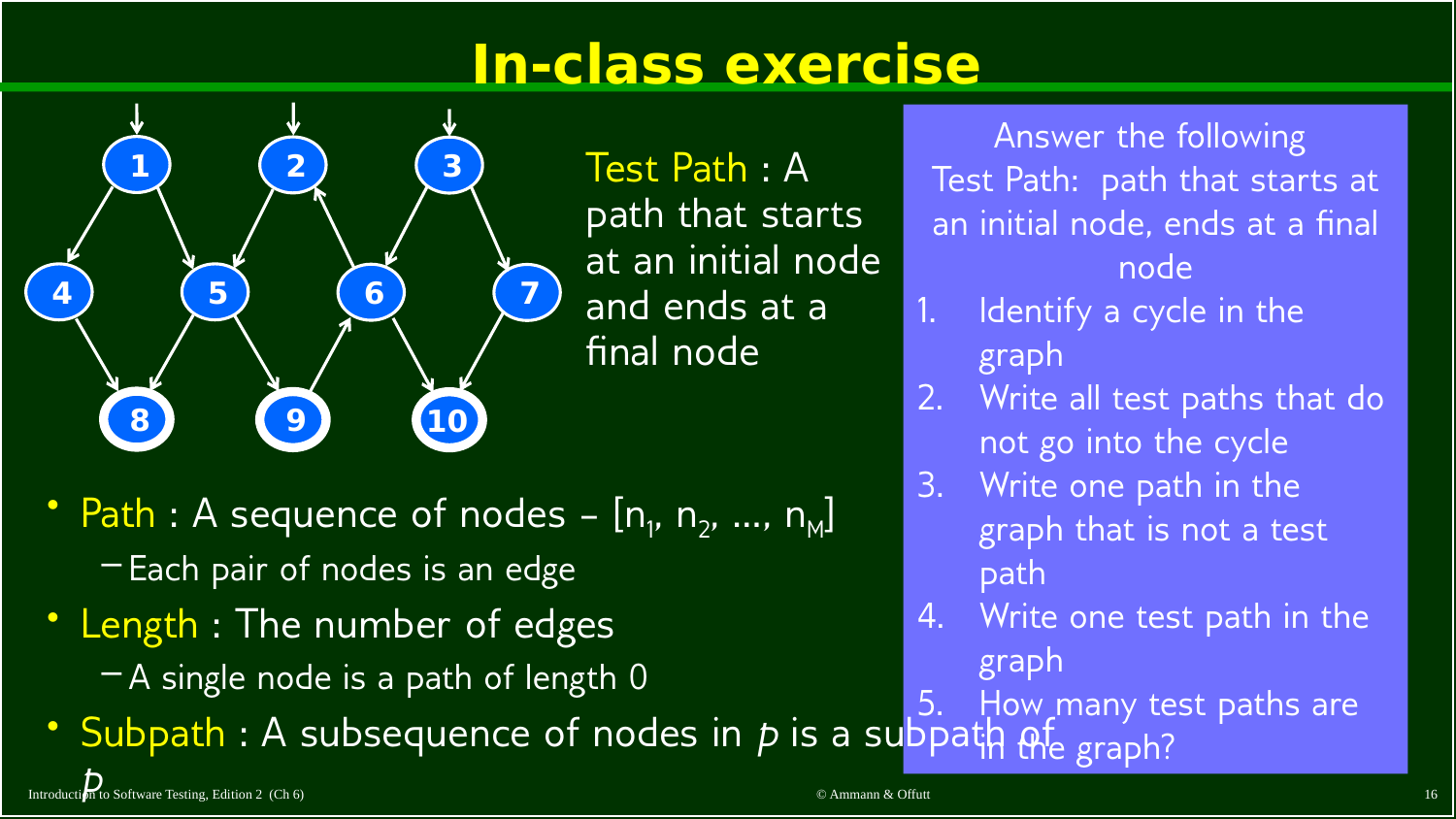

# In-class exercise

1

2

3

4

5

6

7

8

9

10
Answer the following
Test Path:  path that starts at an initial node, ends at a final node
Identify a cycle in the graph
Write all test paths that do not go into the cycle
Write one path in the graph that is not a test path
Write one test path in the graph
How many test paths are in the graph?
Test Path : A path that starts at an initial node and ends at a final node
Path : A sequence of nodes – [n1, n2, …, nM]
Each pair of nodes is an edge
Length : The number of edges
A single node is a path of length 0
Subpath : A subsequence of nodes in p is a subpath of p
16
© Ammann & Offutt
Introduction to Software Testing, Edition 2  (Ch 6)